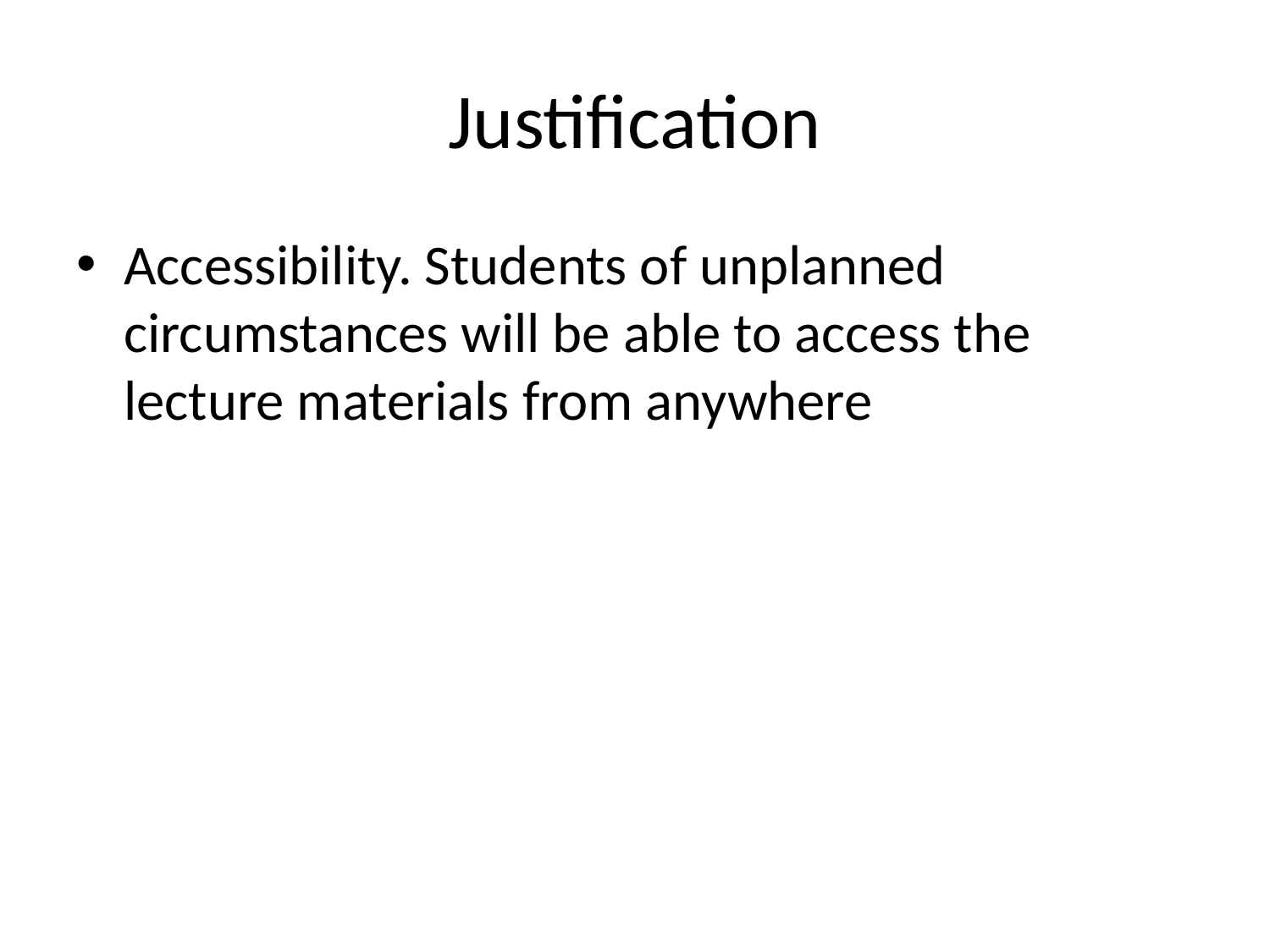

# Justification
Accessibility. Students of unplanned circumstances will be able to access the lecture materials from anywhere